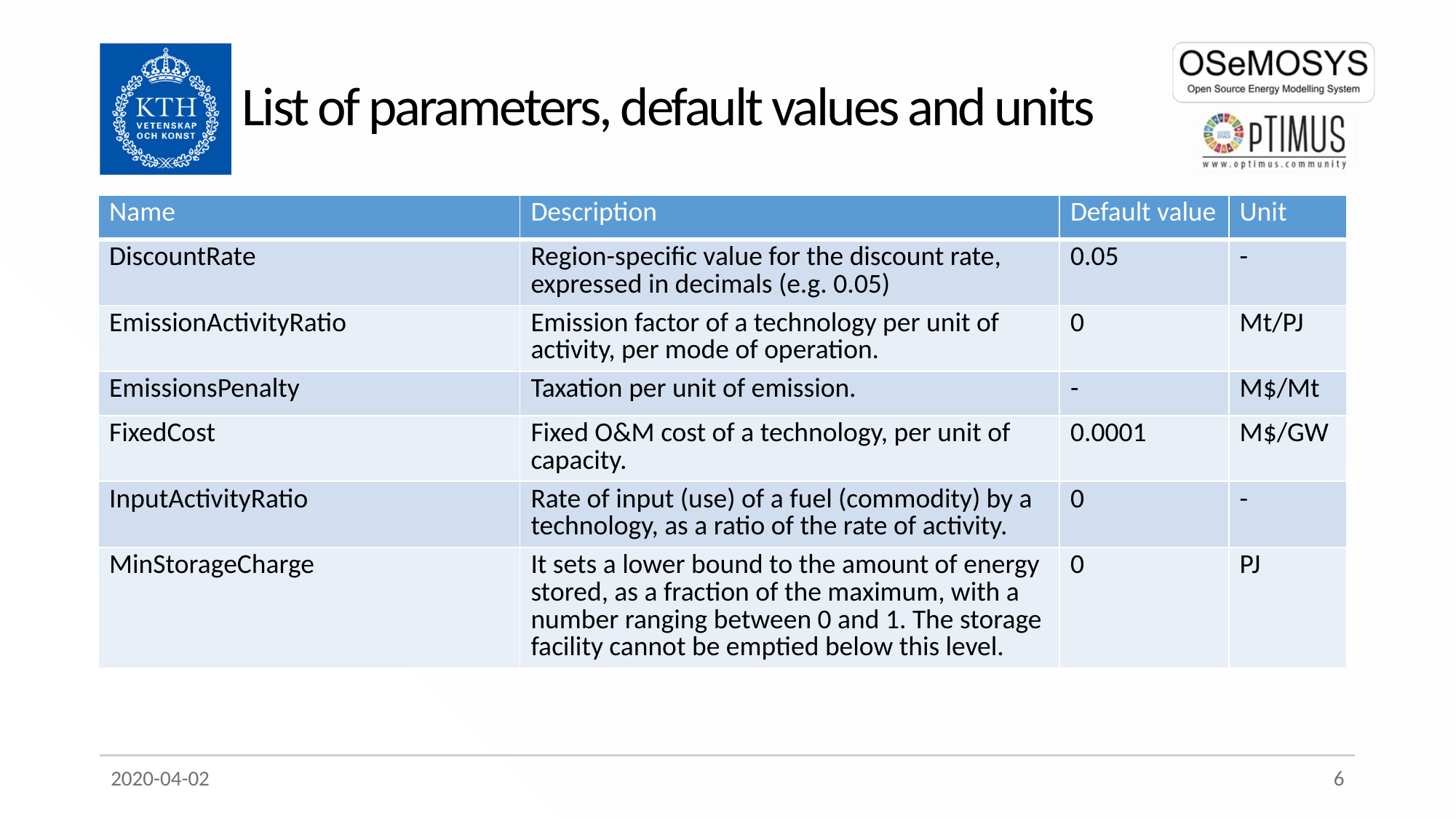

# List of parameters, default values and units
| Name | Description | Default value | Unit |
| --- | --- | --- | --- |
| DiscountRate | Region-specific value for the discount rate, expressed in decimals (e.g. 0.05) | 0.05 | - |
| EmissionActivityRatio | Emission factor of a technology per unit of activity, per mode of operation. | 0 | Mt/PJ |
| EmissionsPenalty | Taxation per unit of emission. | - | M$/Mt |
| FixedCost | Fixed O&M cost of a technology, per unit of capacity. | 0.0001 | M$/GW |
| InputActivityRatio | Rate of input (use) of a fuel (commodity) by a technology, as a ratio of the rate of activity. | 0 | - |
| MinStorageCharge | It sets a lower bound to the amount of energy stored, as a fraction of the maximum, with a number ranging between 0 and 1. The storage facility cannot be emptied below this level. | 0 | PJ |
2020-04-02

6